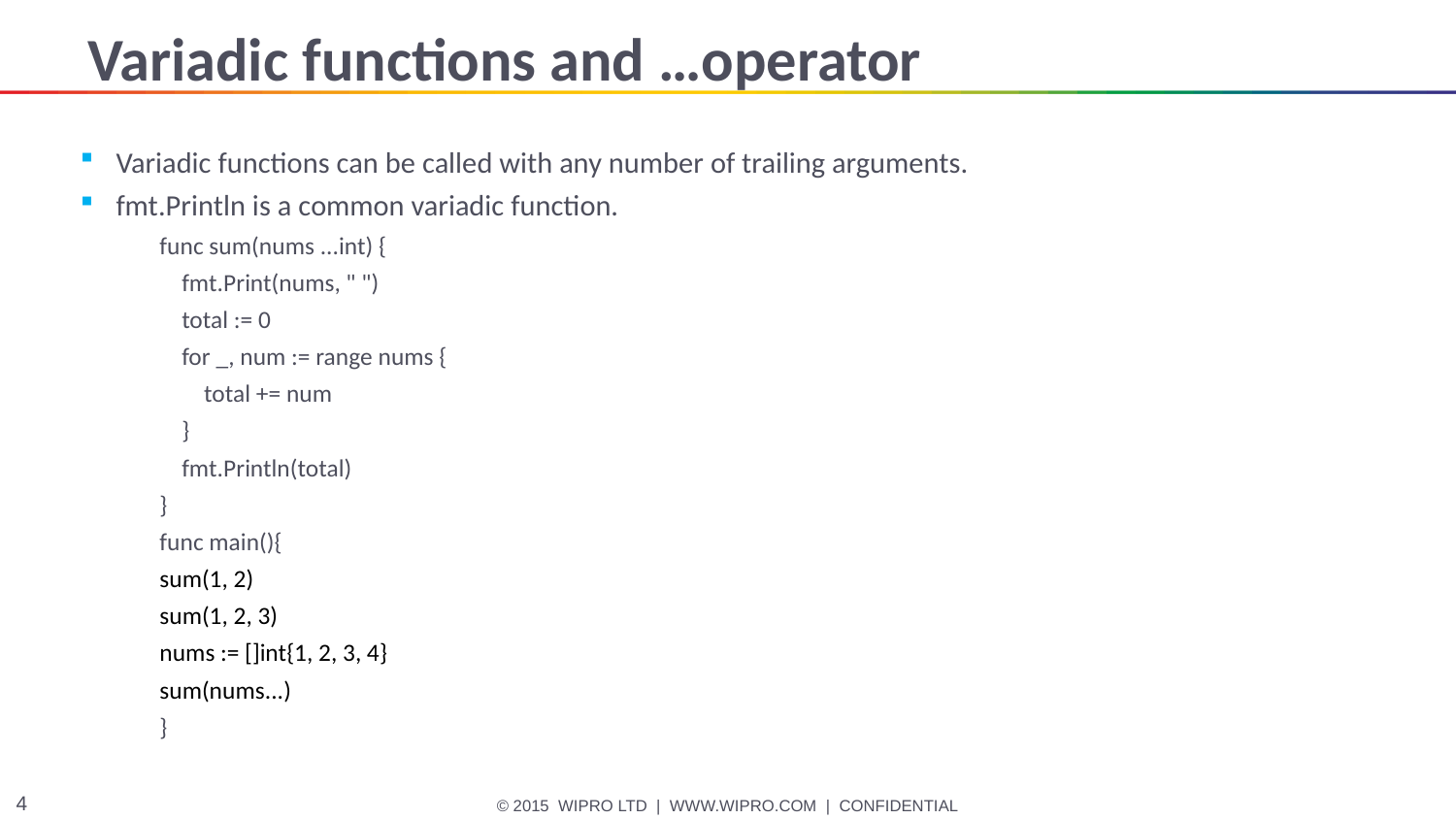

# Variadic functions and …operator
Variadic functions can be called with any number of trailing arguments.
fmt.Println is a common variadic function.
func sum(nums ...int) {
    fmt.Print(nums, " ")
    total := 0
    for _, num := range nums {
        total += num
    }
    fmt.Println(total)
}
func main(){
		sum(1, 2)
		sum(1, 2, 3)
		nums := []int{1, 2, 3, 4}
		sum(nums...)
}